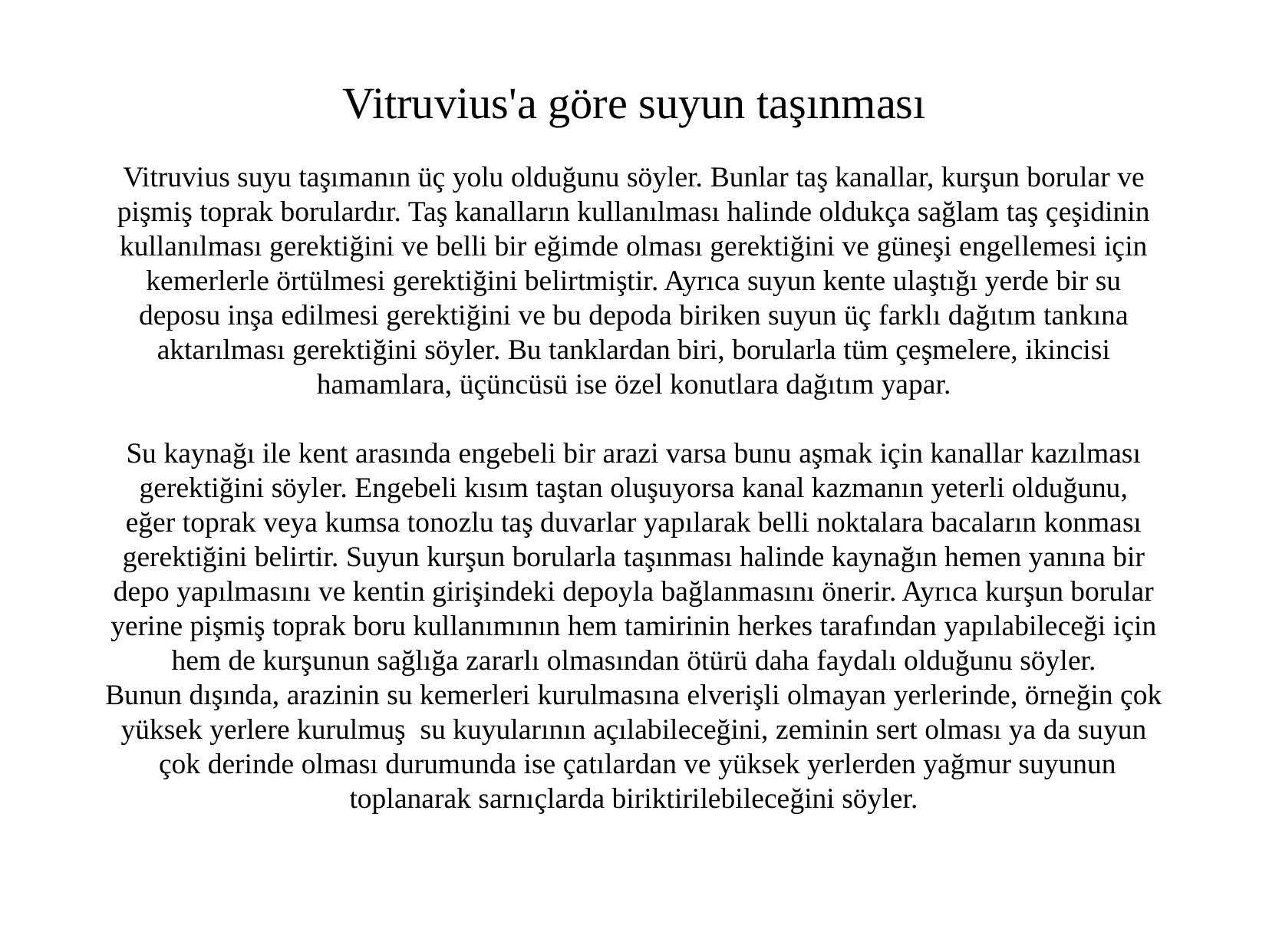

Vitruvius'a göre suyun taşınması
Vitruvius suyu taşımanın üç yolu olduğunu söyler. Bunlar taş kanallar, kurşun borular ve
pişmiş toprak borulardır. Taş kanalların kullanılması halinde oldukça sağlam taş çeşidinin
kullanılması gerektiğini ve belli bir eğimde olması gerektiğini ve güneşi engellemesi için
kemerlerle örtülmesi gerektiğini belirtmiştir. Ayrıca suyun kente ulaştığı yerde bir su deposu inşa edilmesi gerektiğini ve bu depoda biriken suyun üç farklı dağıtım tankına aktarılması gerektiğini söyler. Bu tanklardan biri, borularla tüm çeşmelere, ikincisi hamamlara, üçüncüsü ise özel konutlara dağıtım yapar.

Su kaynağı ile kent arasında engebeli bir arazi varsa bunu aşmak için kanallar kazılması
gerektiğini söyler. Engebeli kısım taştan oluşuyorsa kanal kazmanın yeterli olduğunu,
eğer toprak veya kumsa tonozlu taş duvarlar yapılarak belli noktalara bacaların konması
gerektiğini belirtir. Suyun kurşun borularla taşınması halinde kaynağın hemen yanına bir
depo yapılmasını ve kentin girişindeki depoyla bağlanmasını önerir. Ayrıca kurşun borular
yerine pişmiş toprak boru kullanımının hem tamirinin herkes tarafından yapılabileceği için
hem de kurşunun sağlığa zararlı olmasından ötürü daha faydalı olduğunu söyler.
Bunun dışında, arazinin su kemerleri kurulmasına elverişli olmayan yerlerinde, örneğin çok
yüksek yerlere kurulmuş  su kuyularının açılabileceğini, zeminin sert olması ya da suyun
 çok derinde olması durumunda ise çatılardan ve yüksek yerlerden yağmur suyunun
toplanarak sarnıçlarda biriktirilebileceğini söyler.